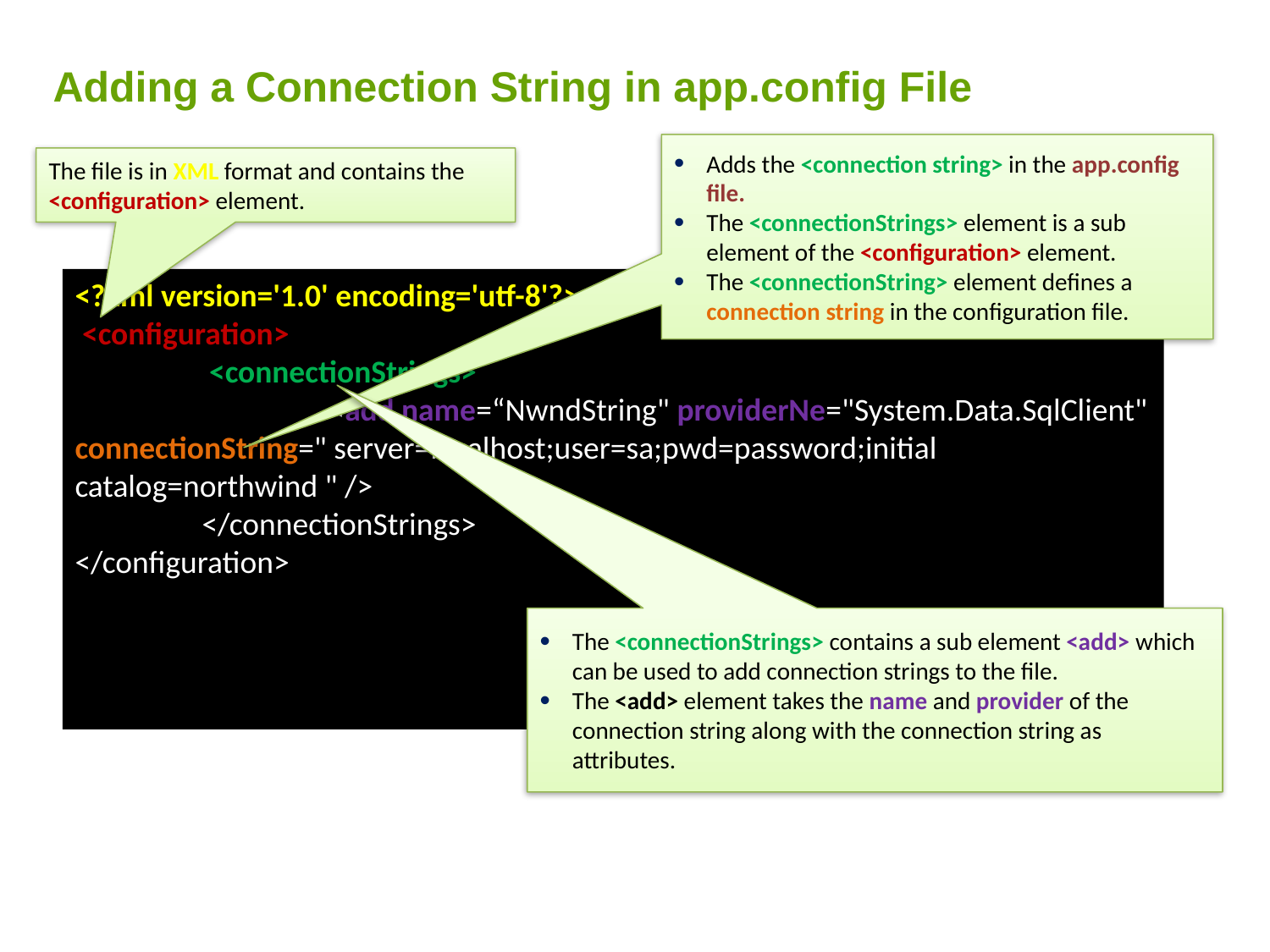

# Adding a Connection String in app.config File

Adds the <connection string> in the app.config file.
The <connectionStrings> element is a sub element of the <configuration> element.
The <connectionString> element defines a connection string in the configuration file.

The file is in XML format and contains the <configuration> element.
<?xml version='1.0' encoding='utf-8'?>
 <configuration>
	 <connectionStrings>
		<add name=“NwndString" providerNe="System.Data.SqlClient" connectionString=" server=localhost;user=sa;pwd=password;initial catalog=northwind " />
	</connectionStrings>
</configuration>
The <connectionStrings> contains a sub element <add> which can be used to add connection strings to the file.
The <add> element takes the name and provider of the connection string along with the connection string as attributes.